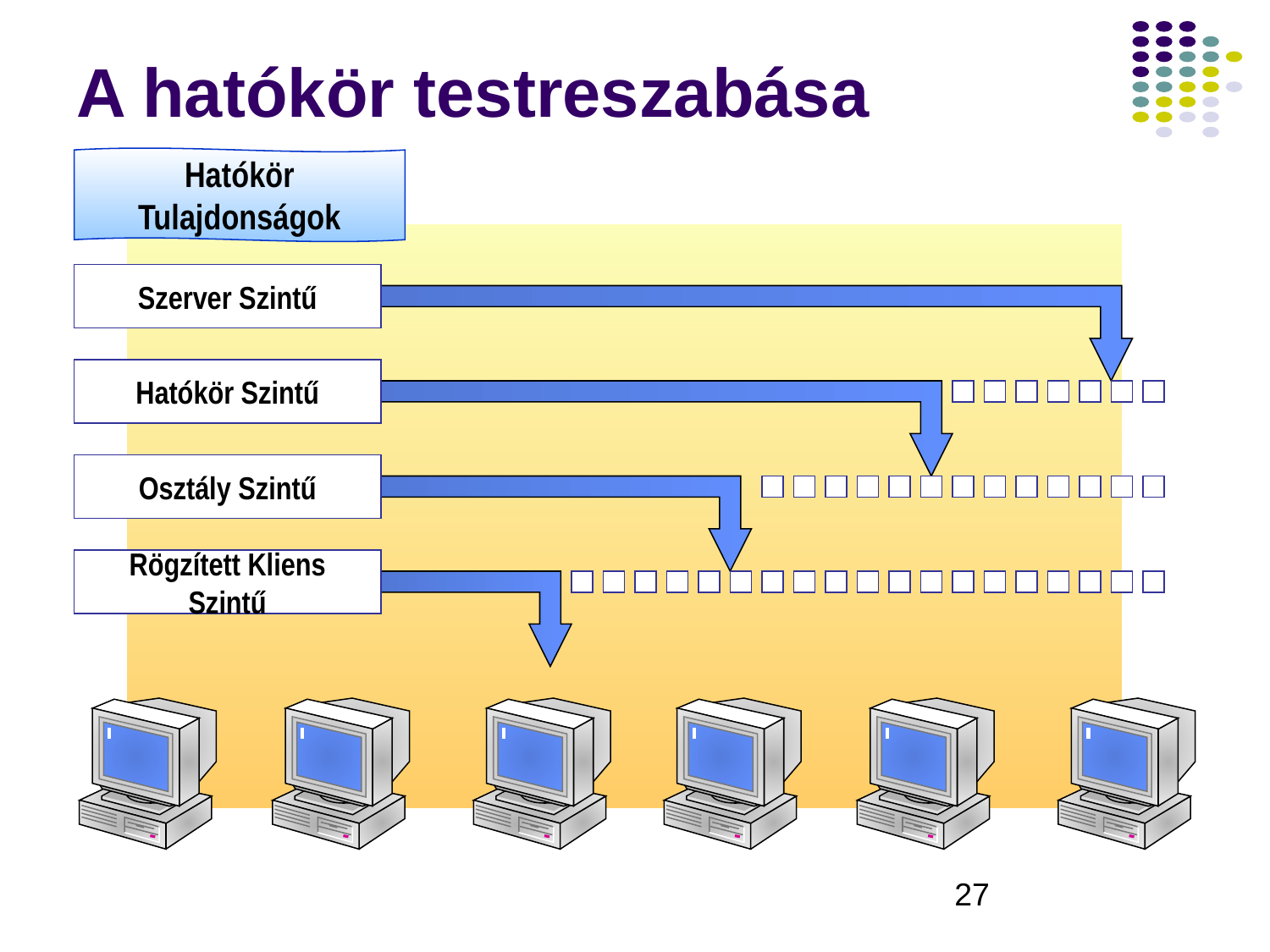

# A hatókör testreszabása
Hatókör Tulajdonságok

Szerver Szintű

Hatókör Szintű

Osztály Szintű

Rögzített Kliens Szintű

27